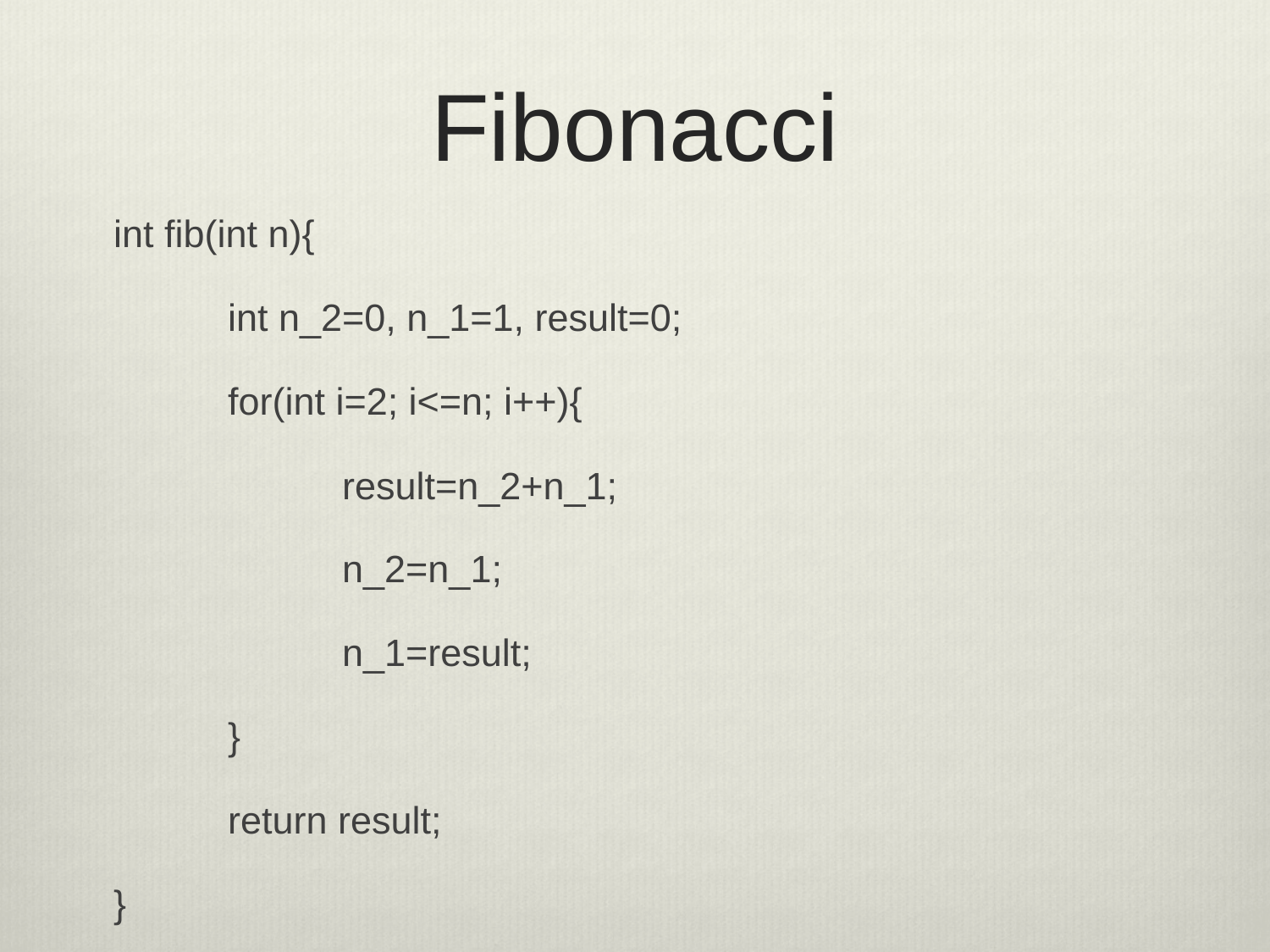

# Fibonacci
int fib(int n){
	int n_2=0, n_1=1, result=0;
	for(int i=2; i<=n; i++){
		result=n_2+n_1;
		n_2=n_1;
		n_1=result;
	}
	return result;
}